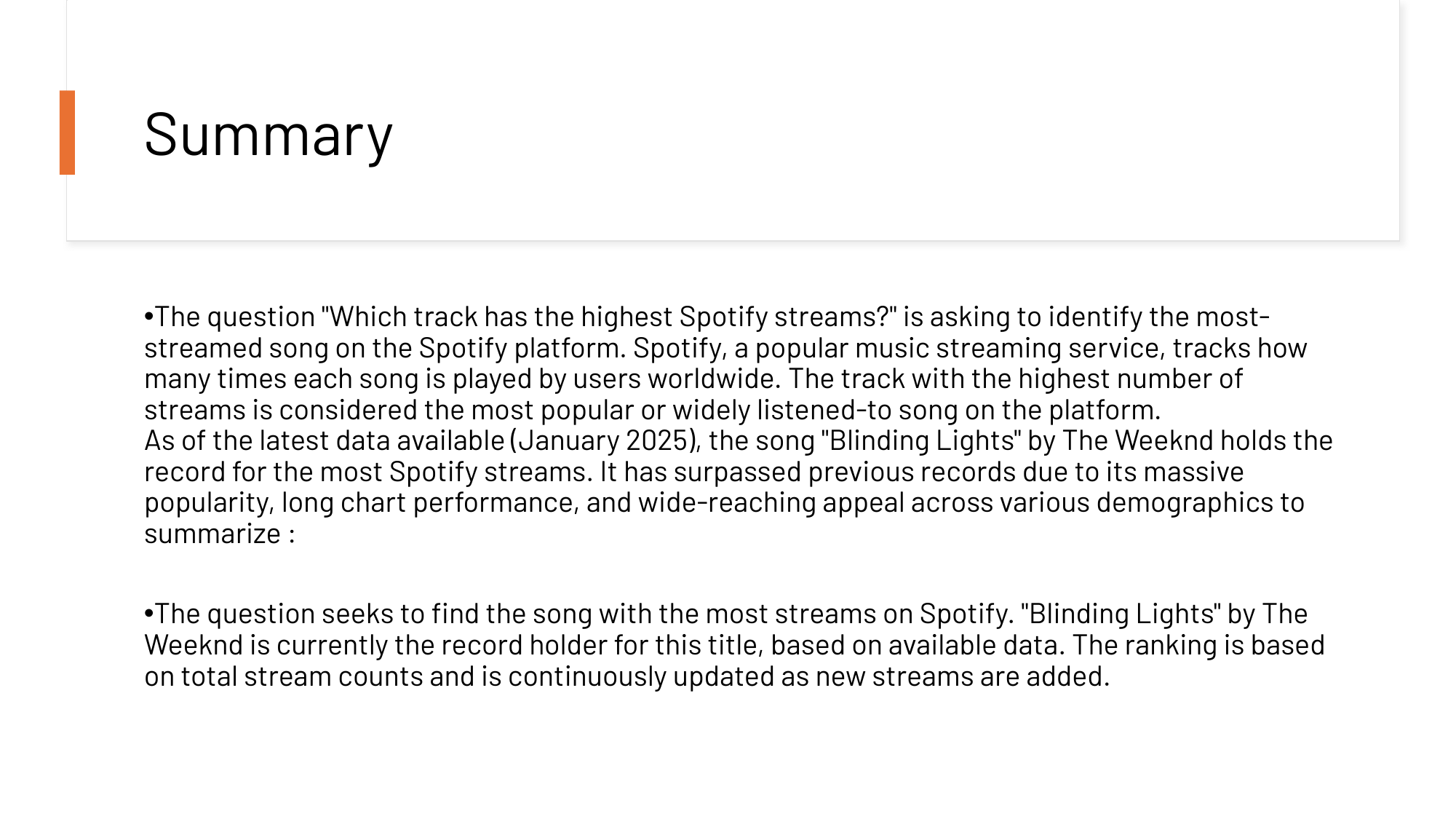

# Summary

The question "Which track has the highest Spotify streams?" is asking to identify the most-streamed song on the Spotify platform. Spotify, a popular music streaming service, tracks how many times each song is played by users worldwide. The track with the highest number of streams is considered the most popular or widely listened-to song on the platform.
As of the latest data available (January 2025), the song "Blinding Lights" by The Weeknd holds the record for the most Spotify streams. It has surpassed previous records due to its massive popularity, long chart performance, and wide-reaching appeal across various demographics to summarize :

The question seeks to find the song with the most streams on Spotify. "Blinding Lights" by The Weeknd is currently the record holder for this title, based on available data. The ranking is based on total stream counts and is continuously updated as new streams are added.